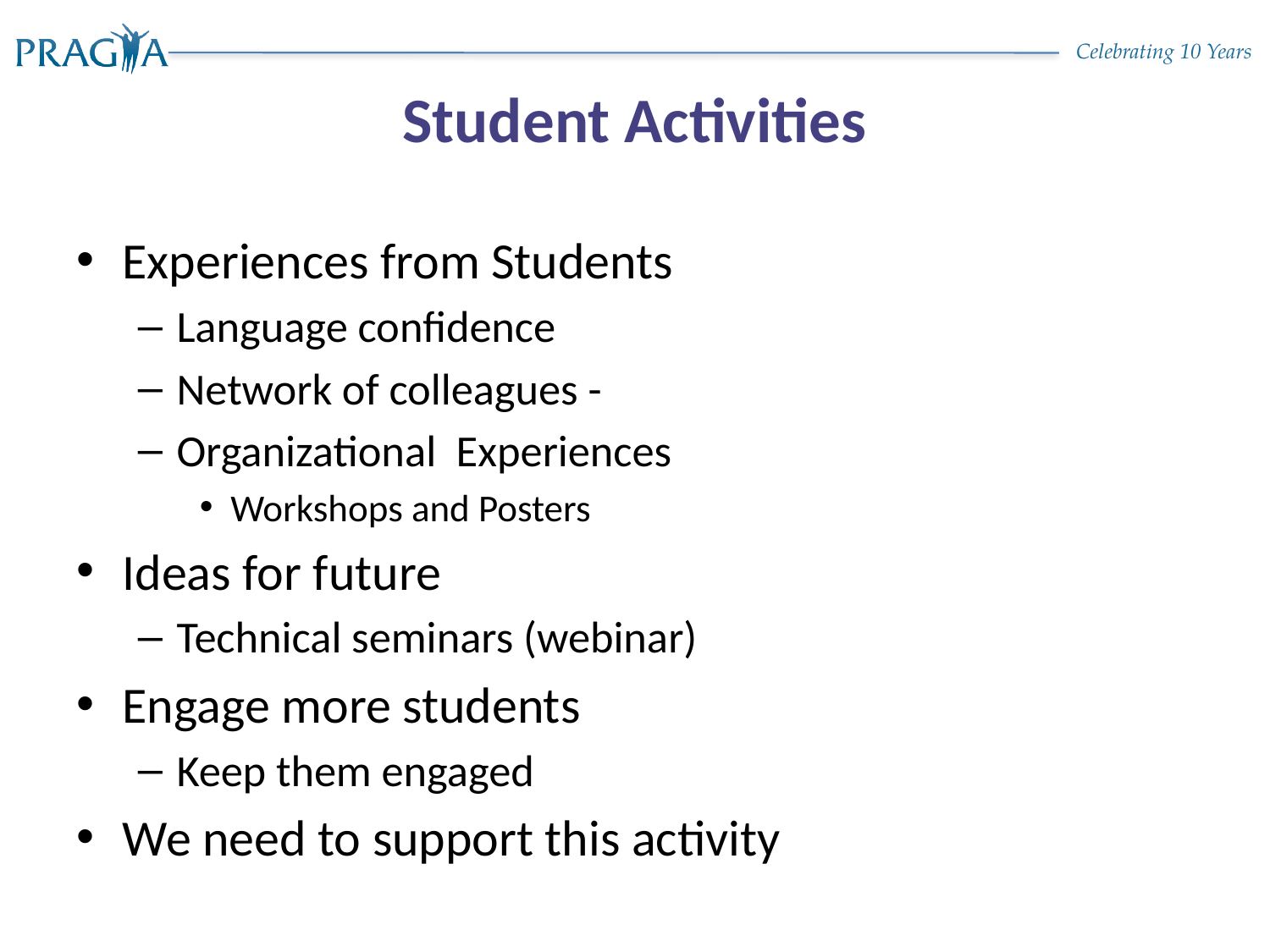

# Student Activities
Experiences from Students
Language confidence
Network of colleagues -
Organizational  Experiences
Workshops and Posters
Ideas for future
Technical seminars (webinar)
Engage more students
Keep them engaged
We need to support this activity